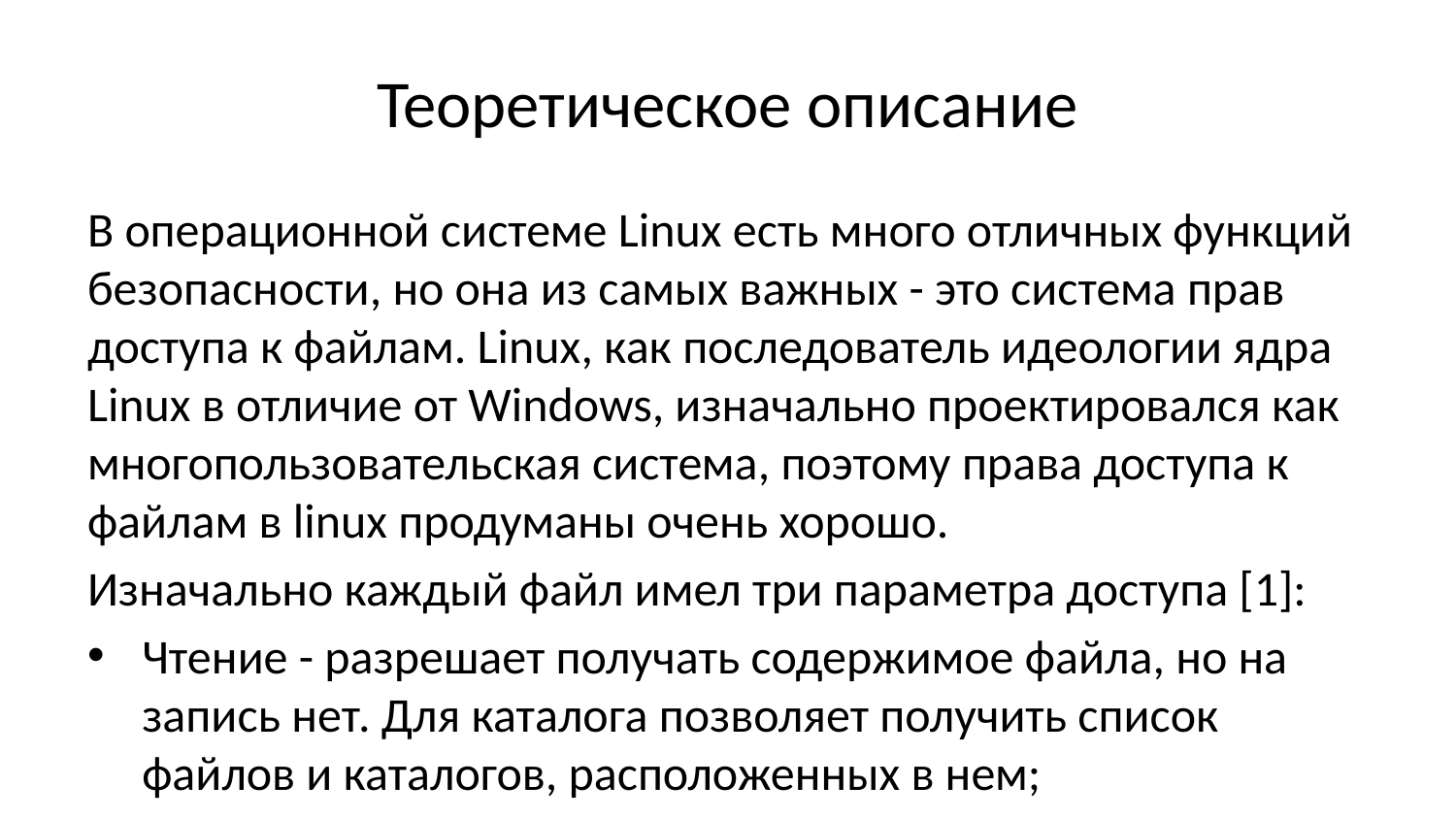

# Теоретическое описание
В операционной системе Linux есть много отличных функций безопасности, но она из самых важных - это система прав доступа к файлам. Linux, как последователь идеологии ядра Linux в отличие от Windows, изначально проектировался как многопользовательская система, поэтому права доступа к файлам в linux продуманы очень хорошо.
Изначально каждый файл имел три параметра доступа [1]:
Чтение - разрешает получать содержимое файла, но на запись нет. Для каталога позволяет получить список файлов и каталогов, расположенных в нем;
Запись - разрешает записывать новые данные в файл или изменять существующие, а также позволяет создавать и изменять файлы и каталоги;
Выполнение - вы не можете выполнить программу, если у нее нет флага выполнения. Этот атрибут устанавливается для всех программ и скриптов, именно с помощью него система может понять, что этот файл нужно запускать как программу.
Каждый файл имеет три категории пользователей, для которых можно устанавливать различные сочетания прав доступа:
Владелец - набор прав для владельца файла, пользователя, который его создал или сейчас установлен его владельцем. Обычно владелец имеет все права, чтение, запись и выполнение.
Группа - любая группа пользователей, существующая в системе и привязанная к файлу. Но это может быть только одна группа и обычно это группа владельца, хотя для файла можно назначить и другую группу.
Остальные - все пользователи, кроме владельца и пользователей, входящих в группу файла.
Для управления правами используется команда chmod. При использовании chmod вы можете устанавливать разрешения для пользователя (user), группы (group) и других (other). Вы можете использовать эту команду в двух режимах: относительный режим и абсолютный режим. В абсолютном режиме три цифры используются для установки основных разрешений [2].